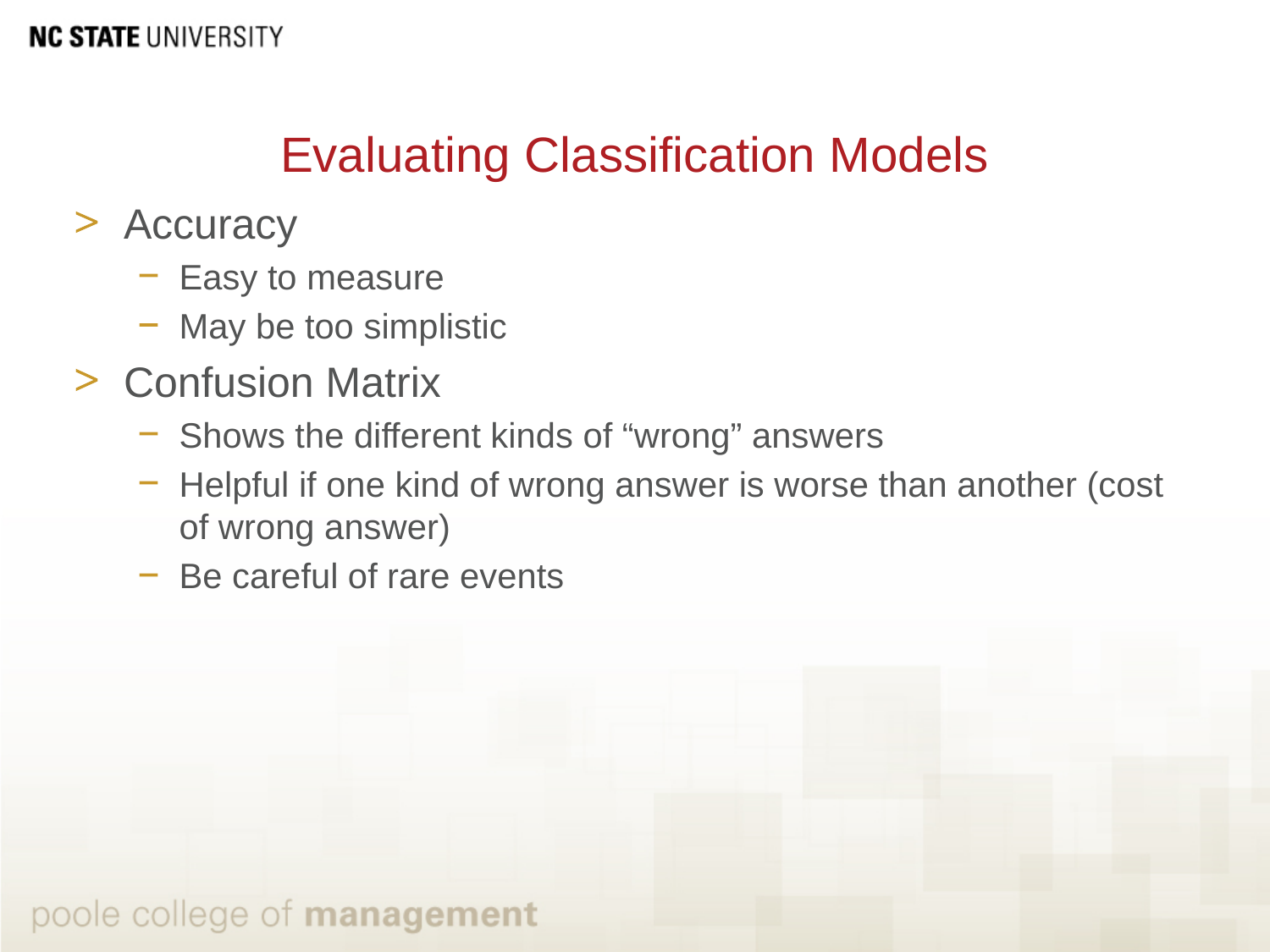

# Evaluating Classification Models
Accuracy
Easy to measure
May be too simplistic
Confusion Matrix
Shows the different kinds of “wrong” answers
Helpful if one kind of wrong answer is worse than another (cost of wrong answer)
Be careful of rare events